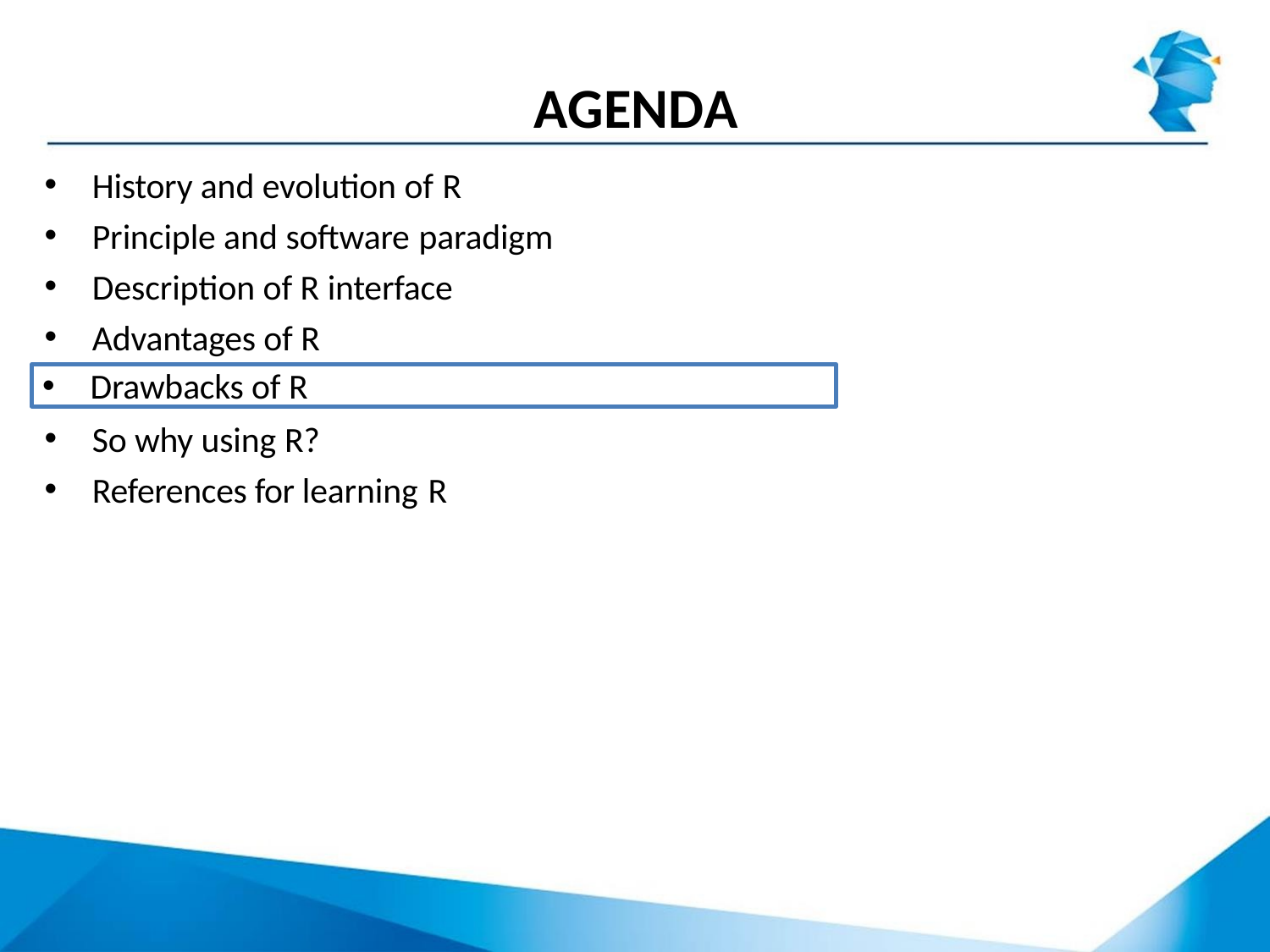

# AGENDA
History and evolution of R
Principle and software paradigm
Description of R interface
Advantages of R
Drawbacks of R
So why using R?
References for learning R